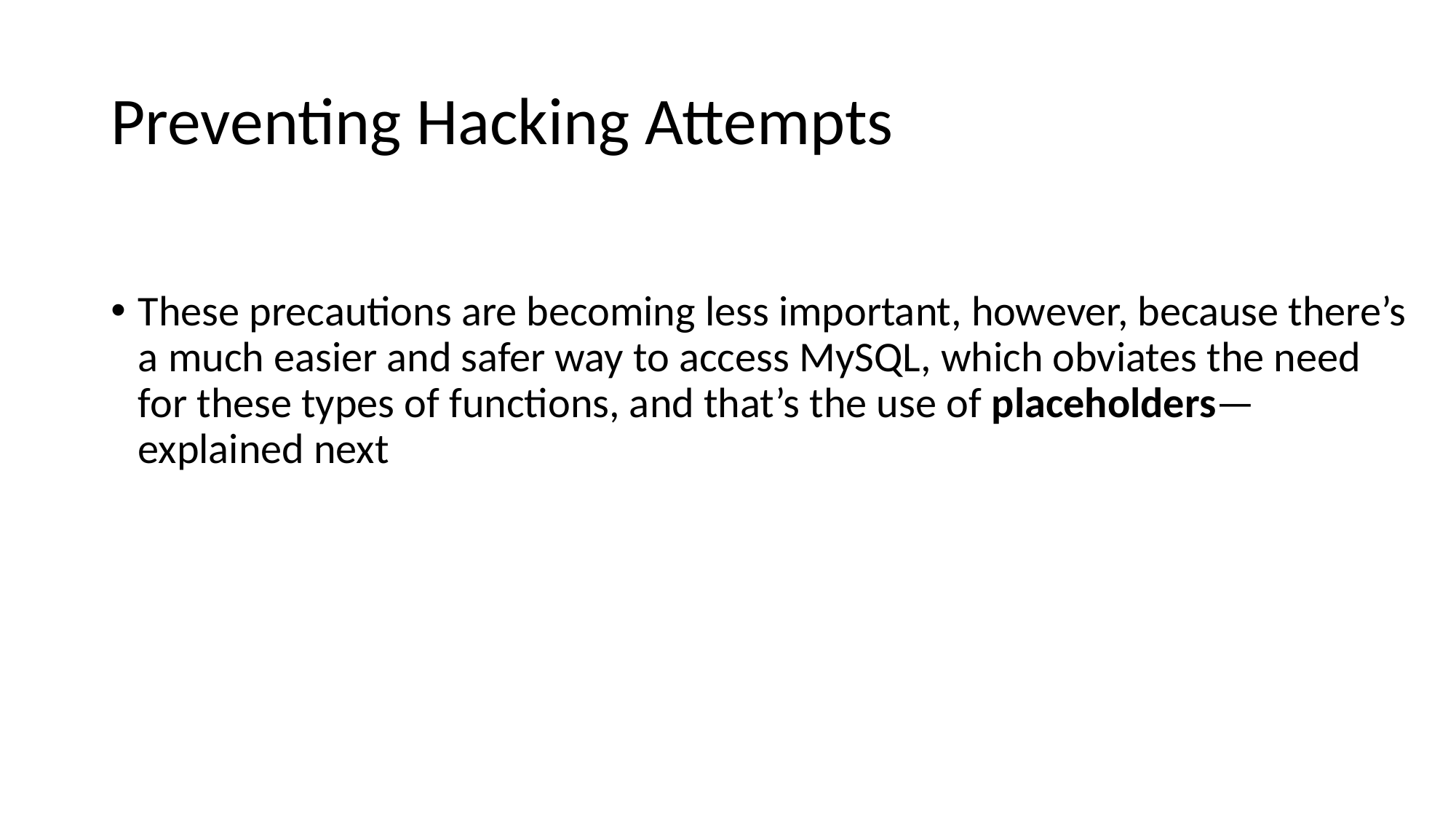

# Preventing Hacking Attempts

These precautions are becoming less important, however, because there’s a much easier and safer way to access MySQL, which obviates the need for these types of functions, and that’s the use of placeholders— explained next